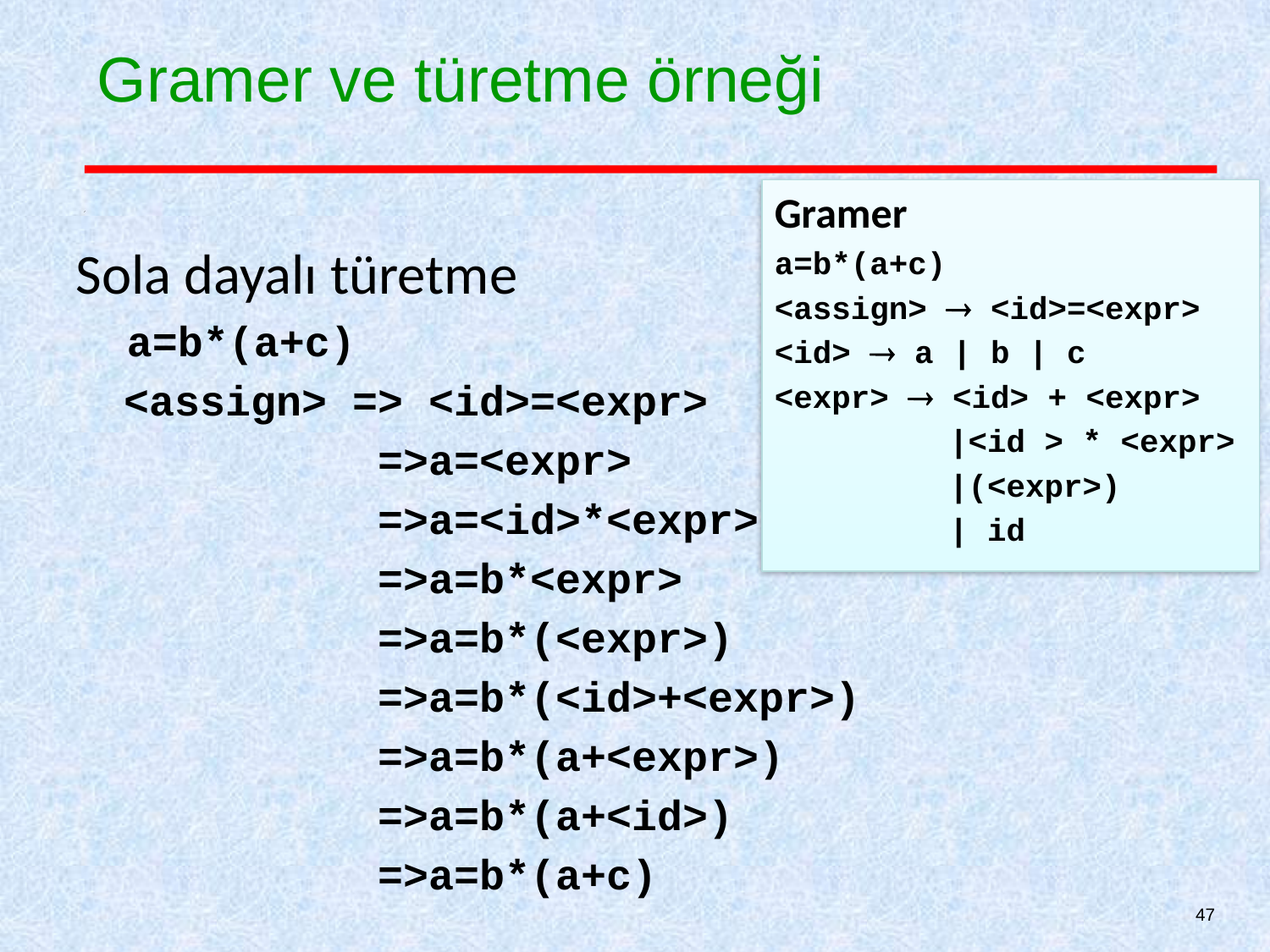

# Gramer ve türetme örneği
Gramer
a=b*(a+c)
<assign> → <id>=<expr>
<id> → a | b | c
<expr> → <id> + <expr>
		|<id > * <expr>
		|(<expr>)
		| id
Sola dayalı türetme
  a=b*(a+c)
	<assign> => <id>=<expr>
		     =>a=<expr>
		     =>a=<id>*<expr>
		     =>a=b*<expr>
		     =>a=b*(<expr>)
		     =>a=b*(<id>+<expr>)
		     =>a=b*(a+<expr>)
		     =>a=b*(a+<id>)
		     =>a=b*(a+c)
47